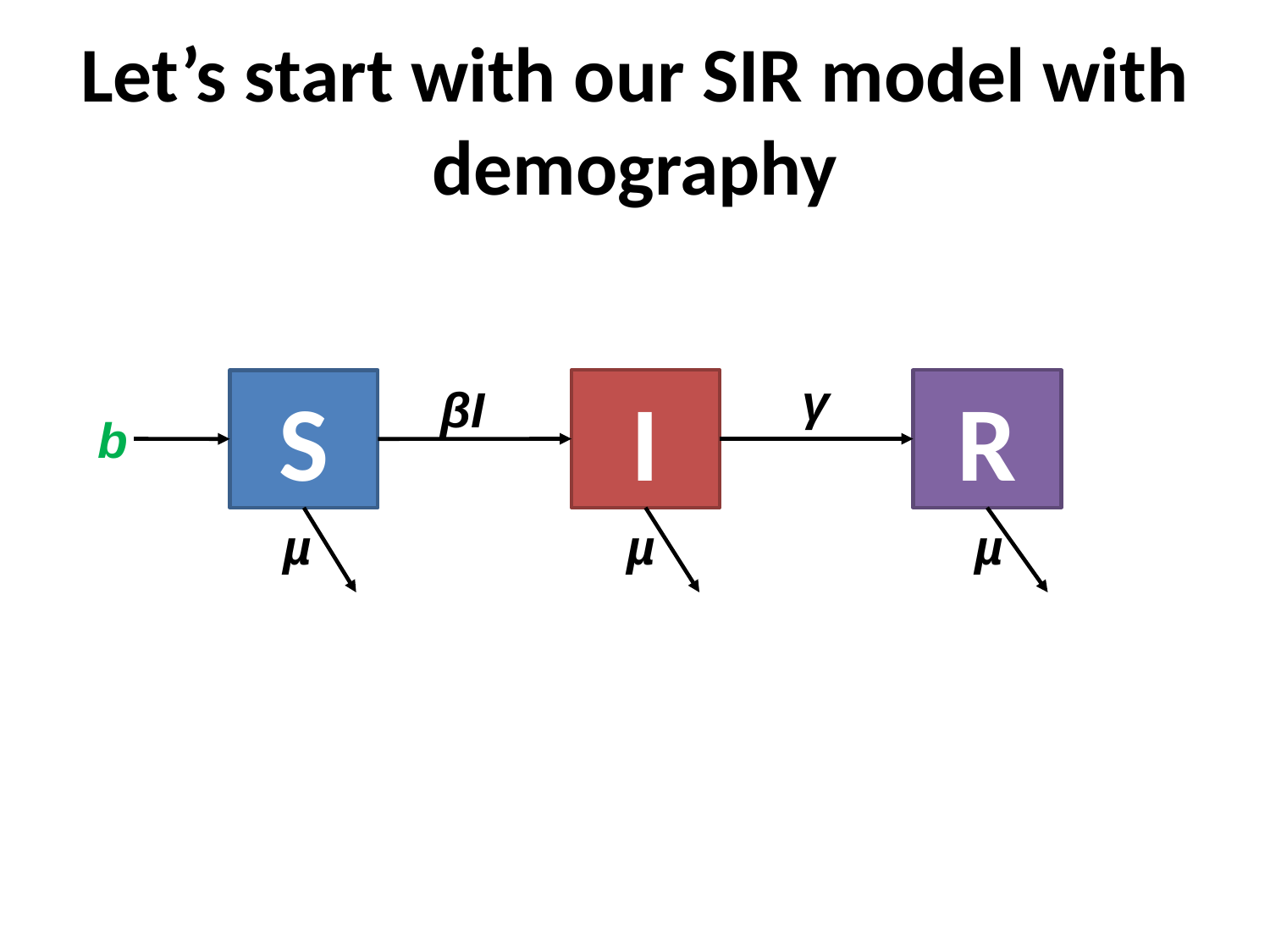

# Let’s start with our SIR model with demography
γ
I
R
S
βI
b
µ
µ
µ